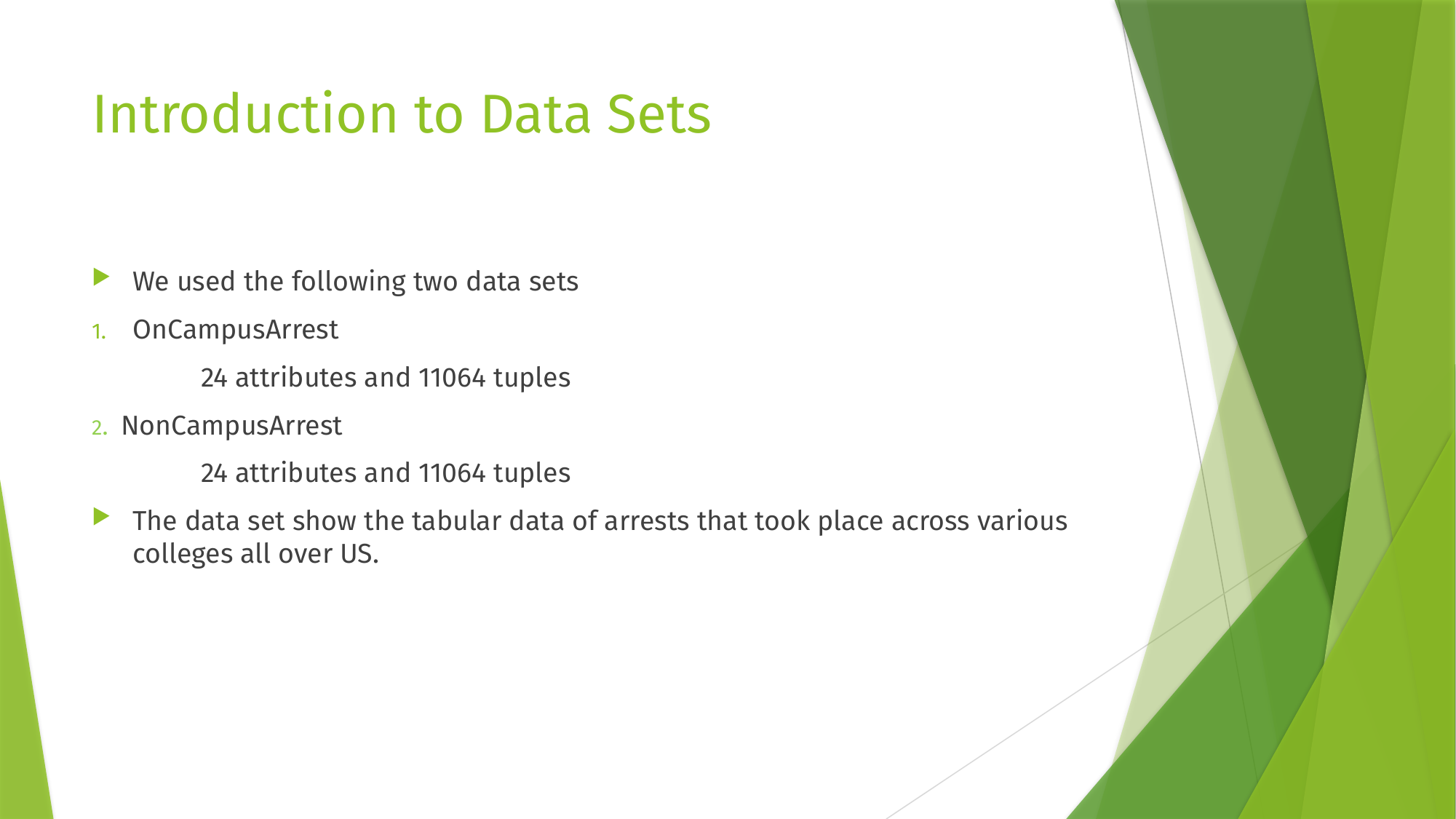

# Introduction to Data Sets
We used the following two data sets
OnCampusArrest
	24 attributes and 11064 tuples
2.  NonCampusArrest
	24 attributes and 11064 tuples
The data set show the tabular data of arrests that took place across various colleges all over US.